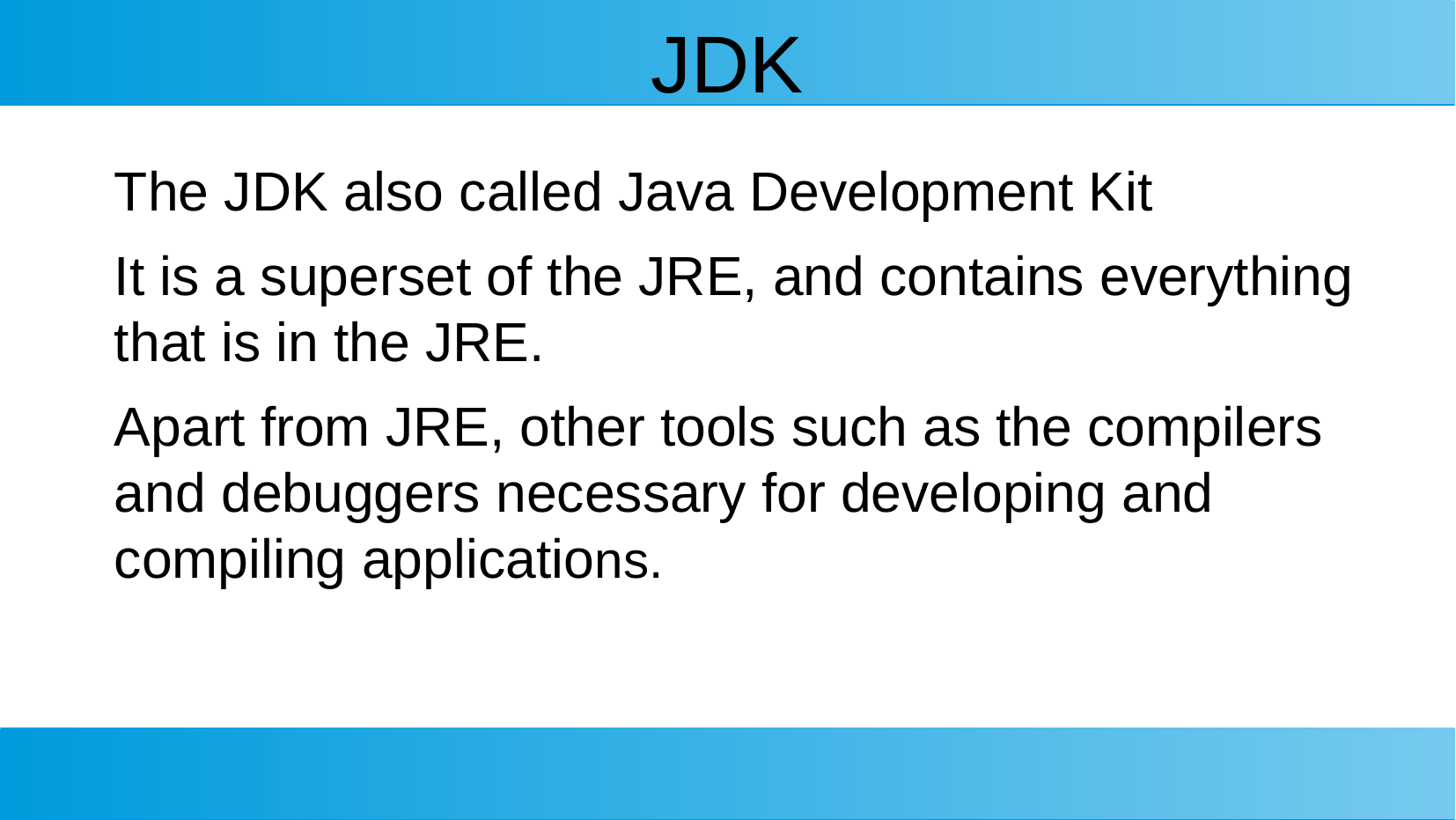

# JDK
The JDK also called Java Development Kit
It is a superset of the JRE, and contains everything that is in the JRE.
Apart from JRE, other tools such as the compilers and debuggers necessary for developing and compiling applications.